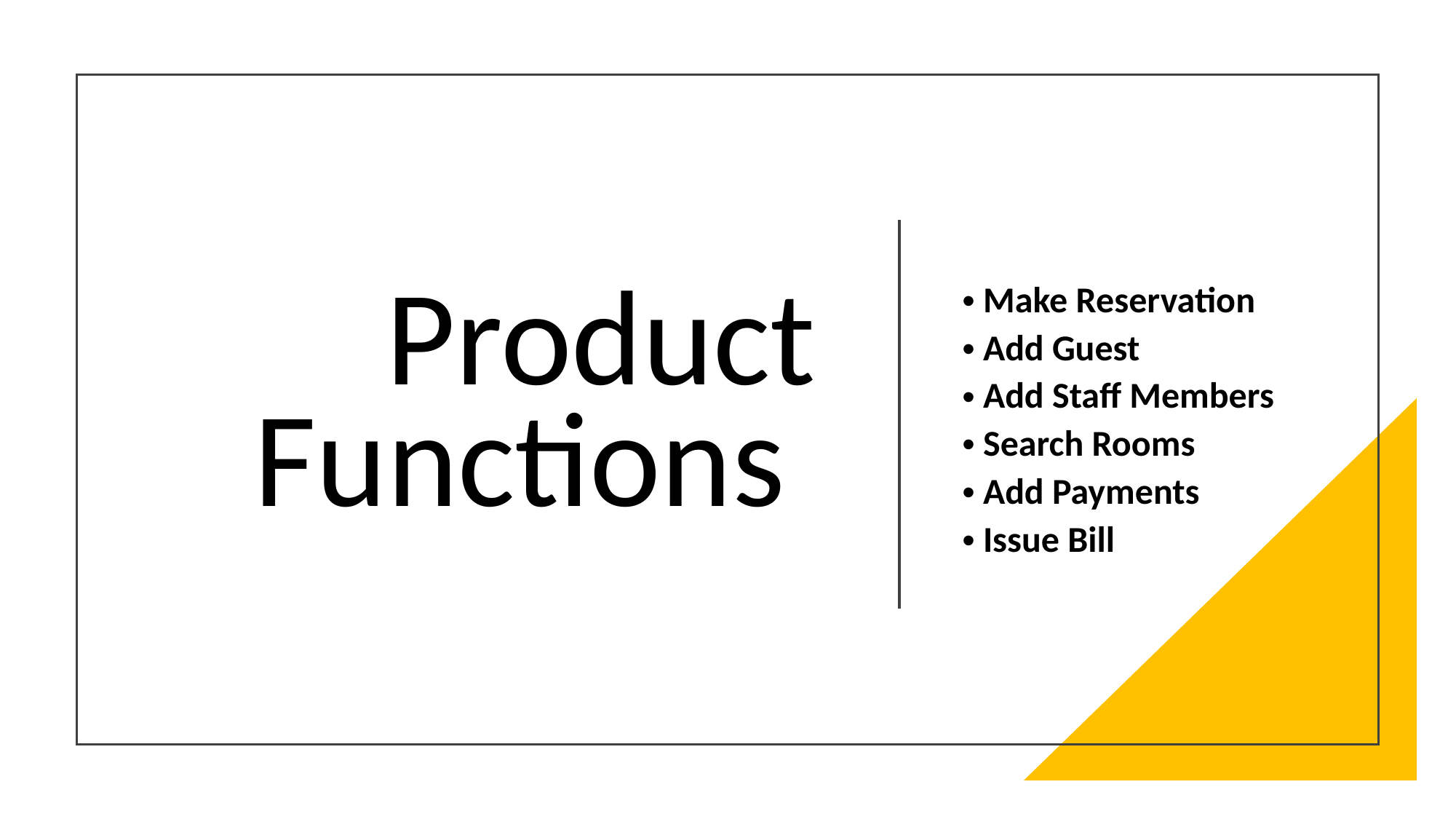

# Product Functions
 Make Reservation
 Add Guest
 Add Staff Members
 Search Rooms
 Add Payments
 Issue Bill